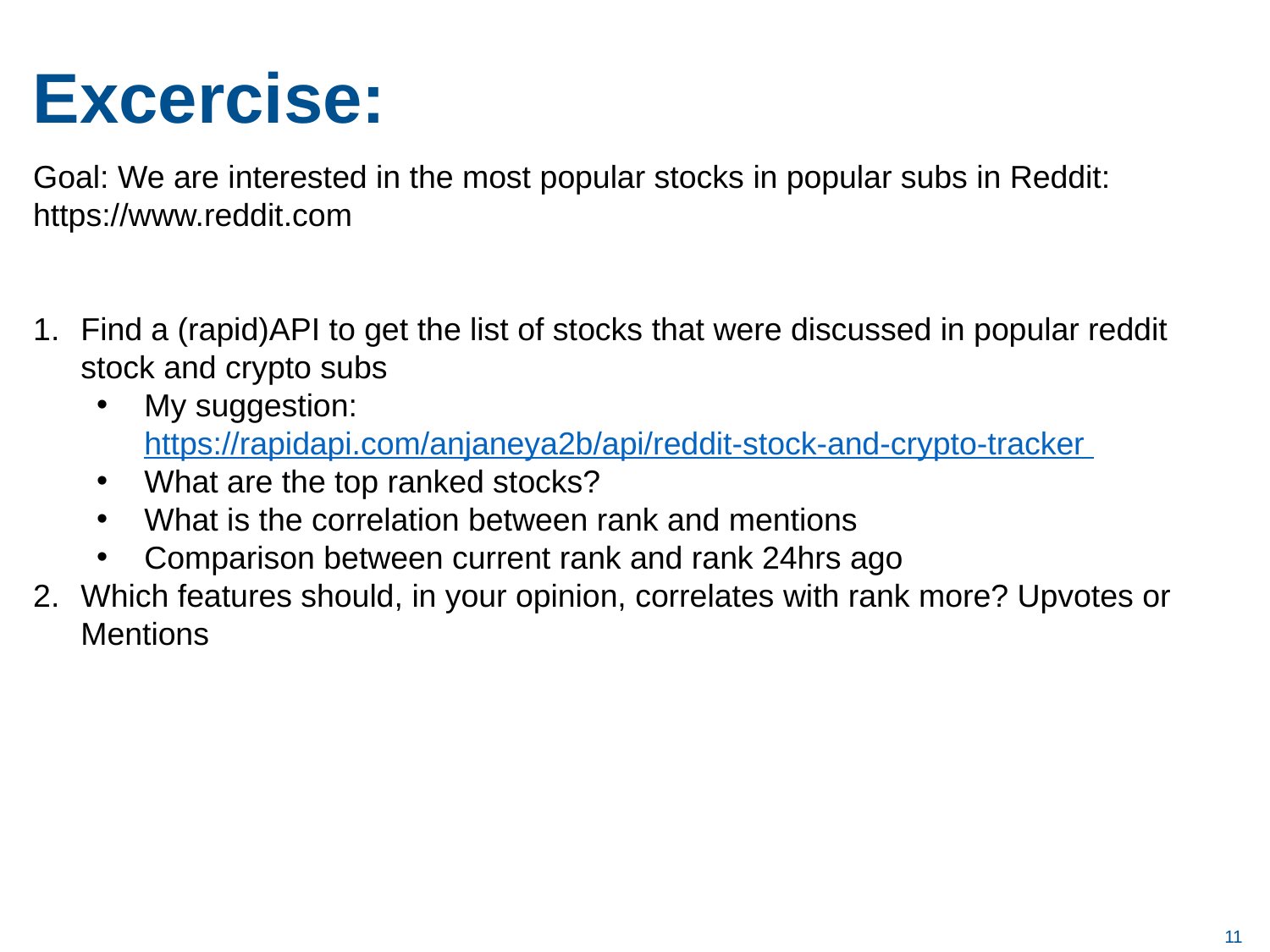

Excercise:
Goal: We are interested in the most popular stocks in popular subs in Reddit:
https://www.reddit.com

Find a (rapid)API to get the list of stocks that were discussed in popular reddit stock and crypto subs
My suggestion: https://rapidapi.com/anjaneya2b/api/reddit-stock-and-crypto-tracker
What are the top ranked stocks?
What is the correlation between rank and mentions
Comparison between current rank and rank 24hrs ago
Which features should, in your opinion, correlates with rank more? Upvotes or Mentions

11